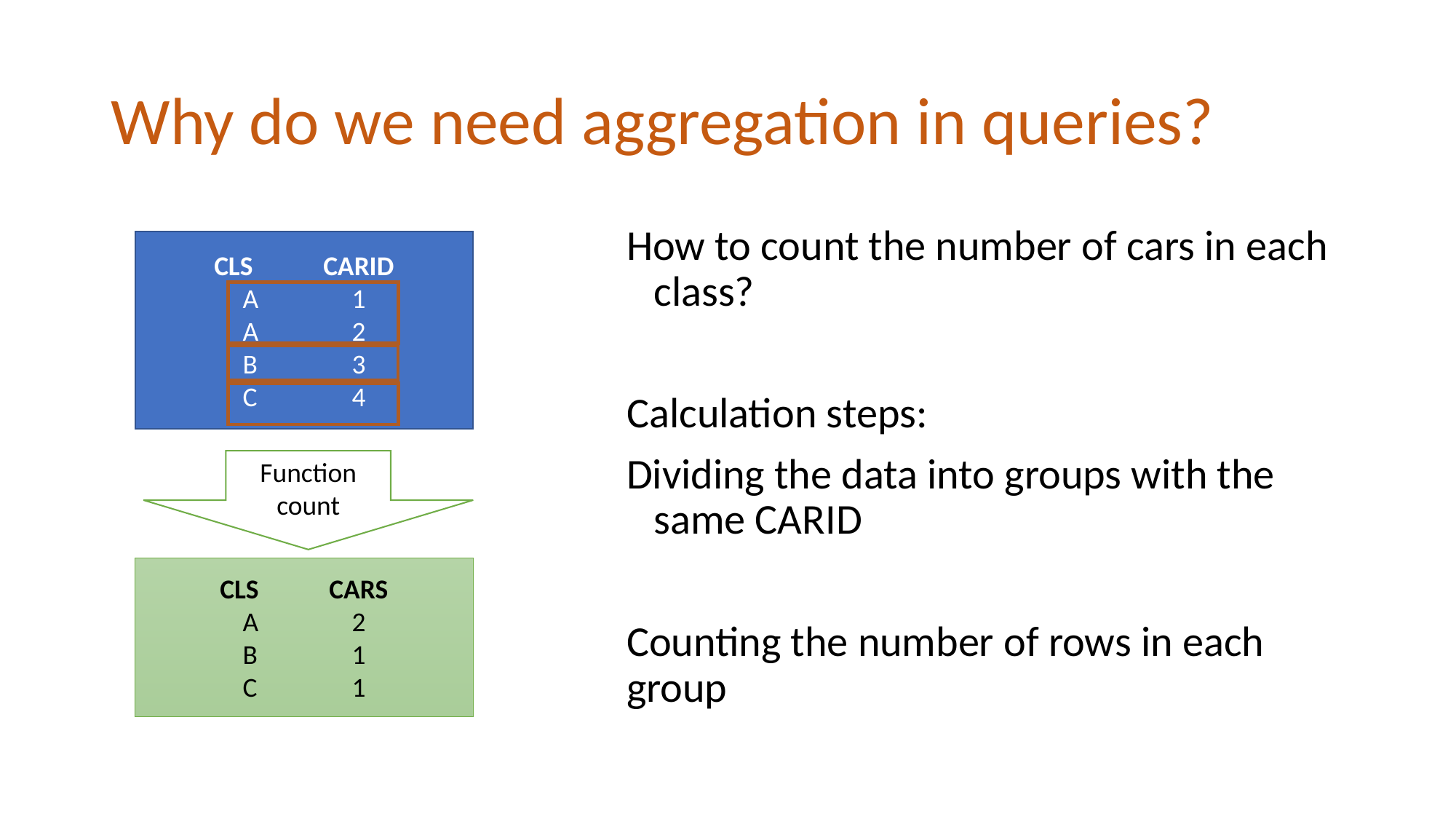

# Why do we need aggregation in queries?
How to count the number of cars in each class?

Calculation steps:
Dividing the data into groups with the same CARID

Counting the number of rows in each group
CLS	CARID
A	1
A	2
B	3
C	4

Function count
CLS	CARS
A	2
B	1
C	1